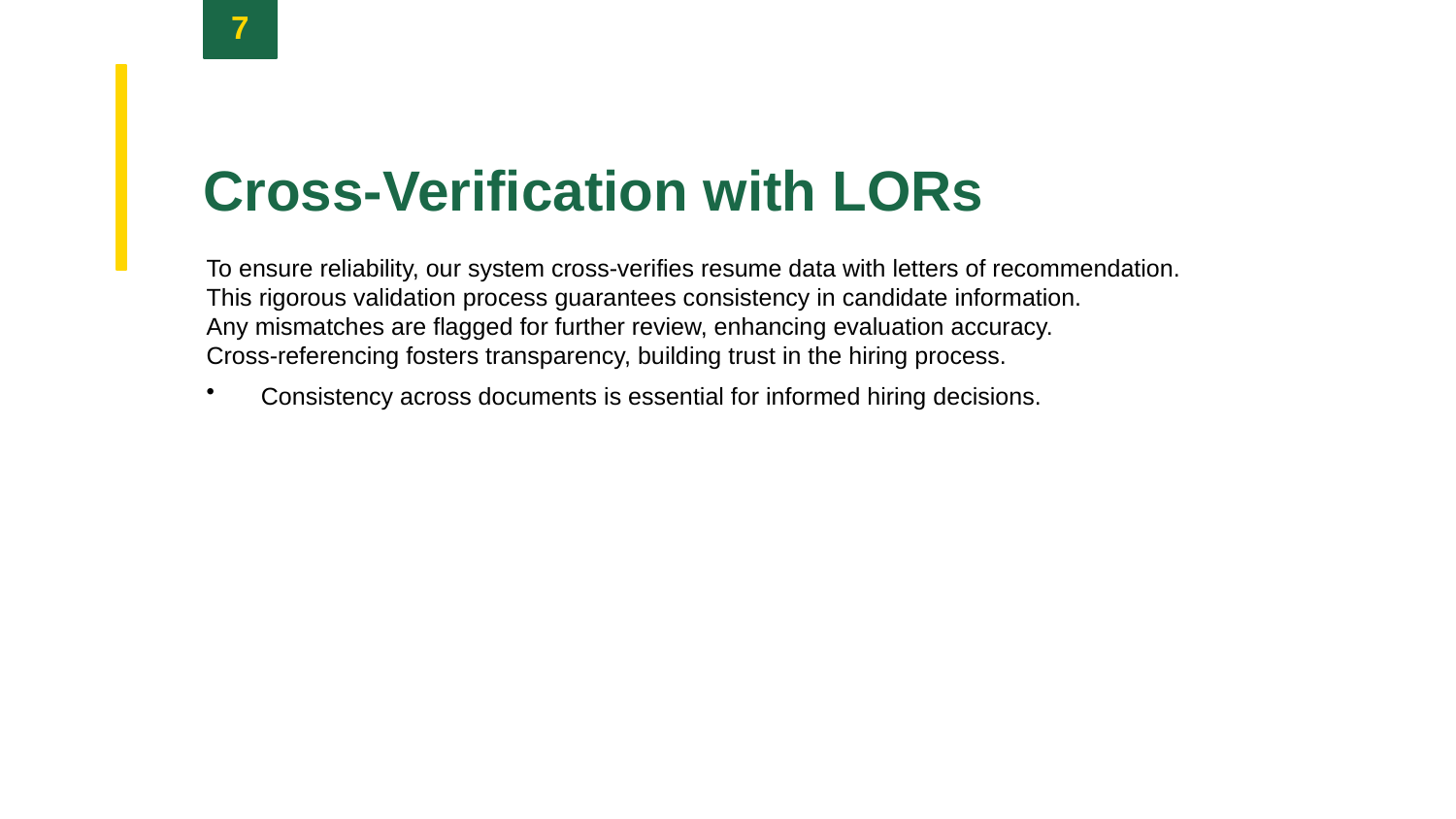

7

Cross-Verification with LORs
To ensure reliability, our system cross-verifies resume data with letters of recommendation.
This rigorous validation process guarantees consistency in candidate information.
Any mismatches are flagged for further review, enhancing evaluation accuracy.
Cross-referencing fosters transparency, building trust in the hiring process.
Consistency across documents is essential for informed hiring decisions.